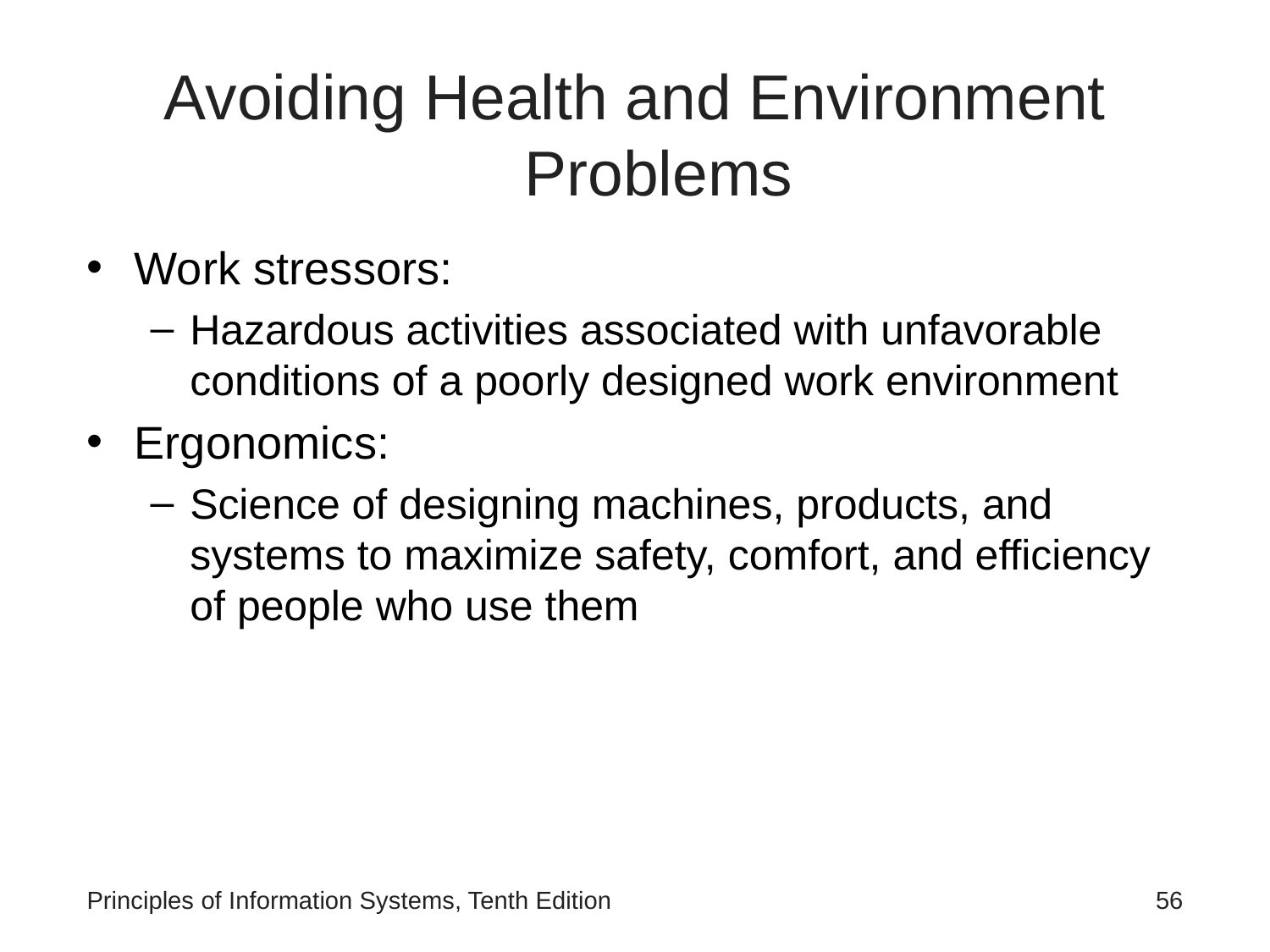

# Avoiding Health and Environment Problems
Work stressors:
Hazardous activities associated with unfavorable conditions of a poorly designed work environment
Ergonomics:
Science of designing machines, products, and systems to maximize safety, comfort, and efficiency of people who use them
Principles of Information Systems, Tenth Edition
56